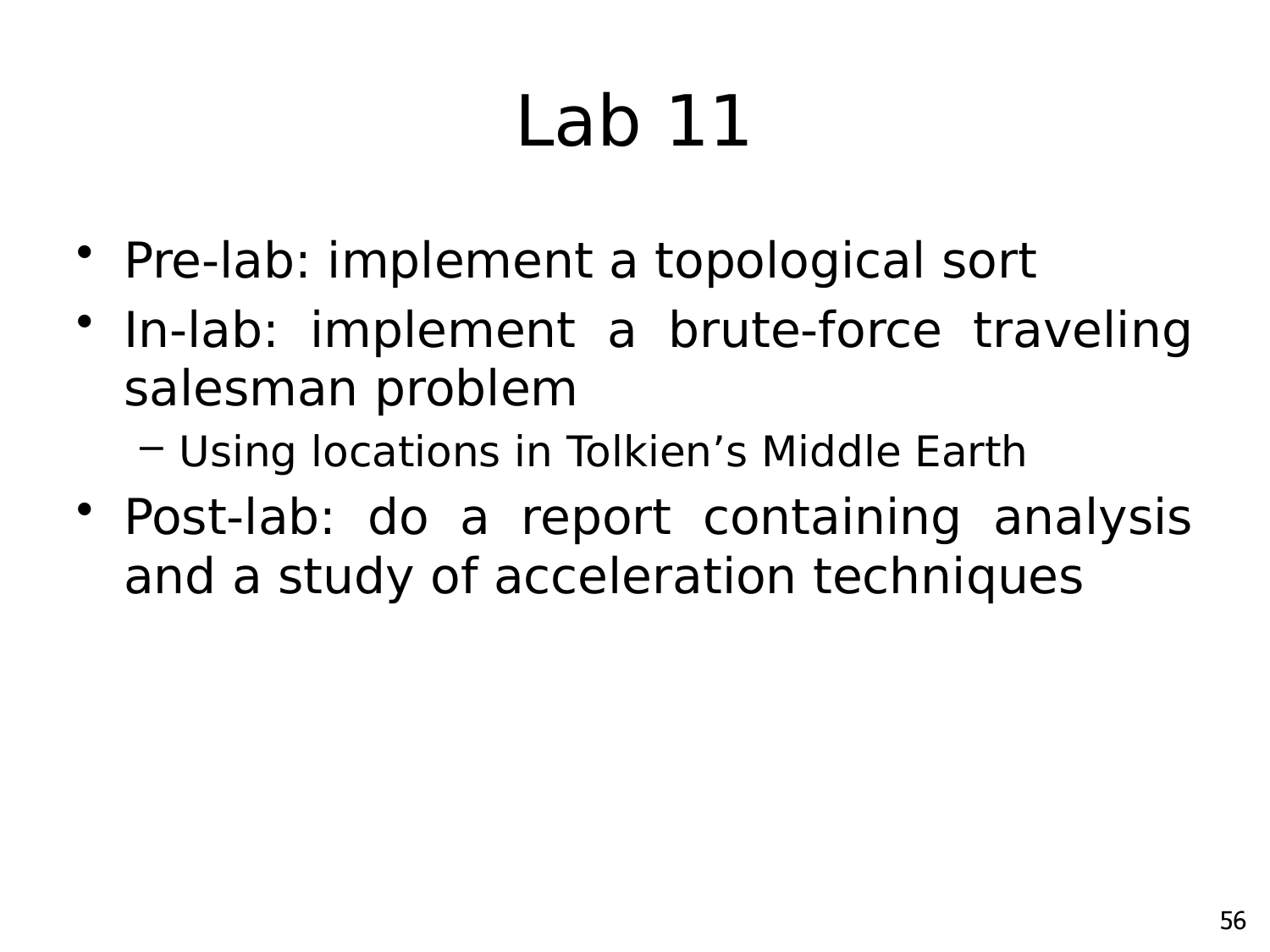

# Lab 11
Pre-lab: implement a topological sort
In-lab: implement a brute-force traveling salesman problem
Using locations in Tolkien’s Middle Earth
Post-lab: do a report containing analysis and a study of acceleration techniques